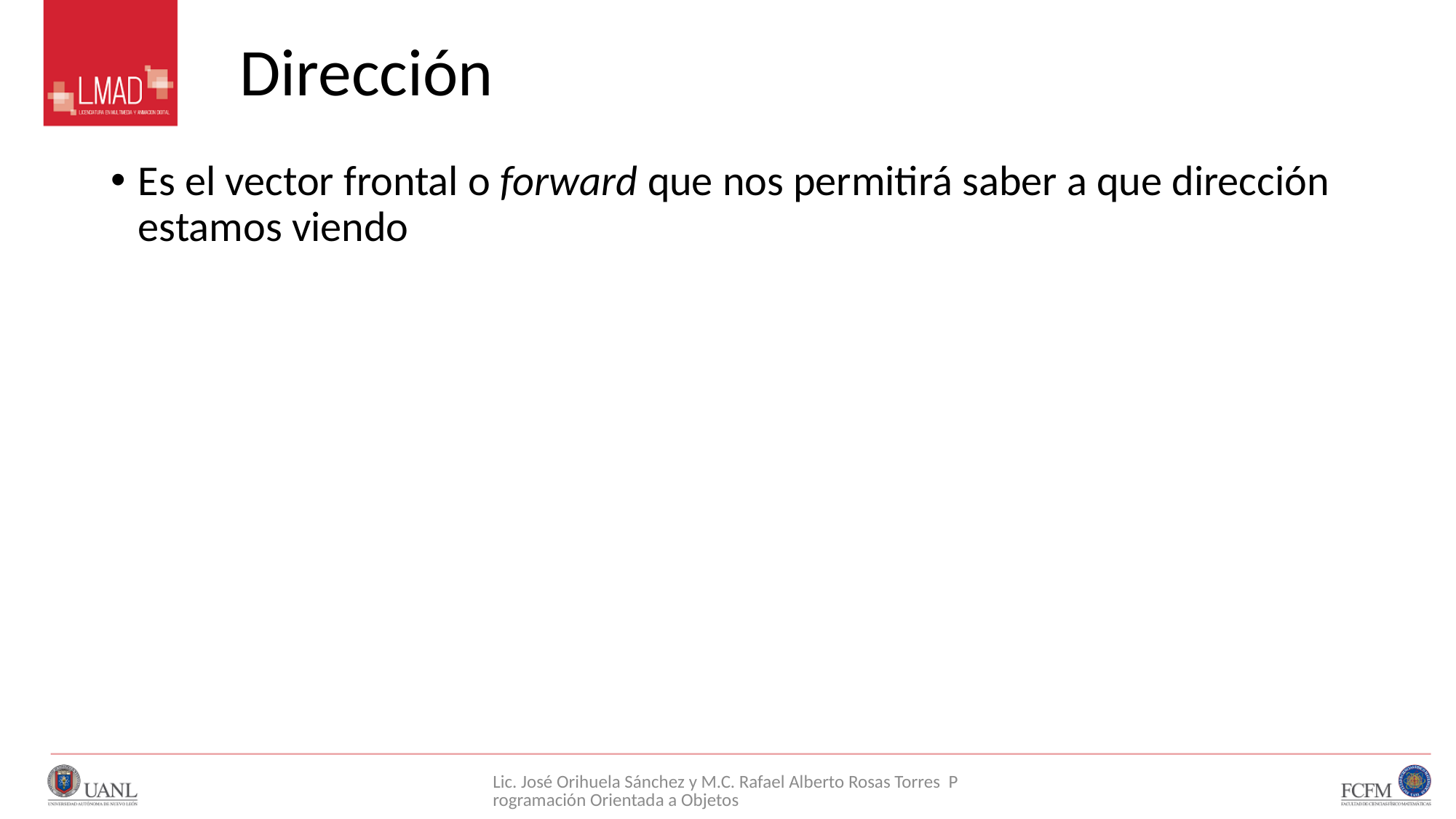

# Dirección
Es el vector frontal o forward que nos permitirá saber a que dirección estamos viendo
Lic. José Orihuela Sánchez y M.C. Rafael Alberto Rosas Torres  Programación Orientada a Objetos